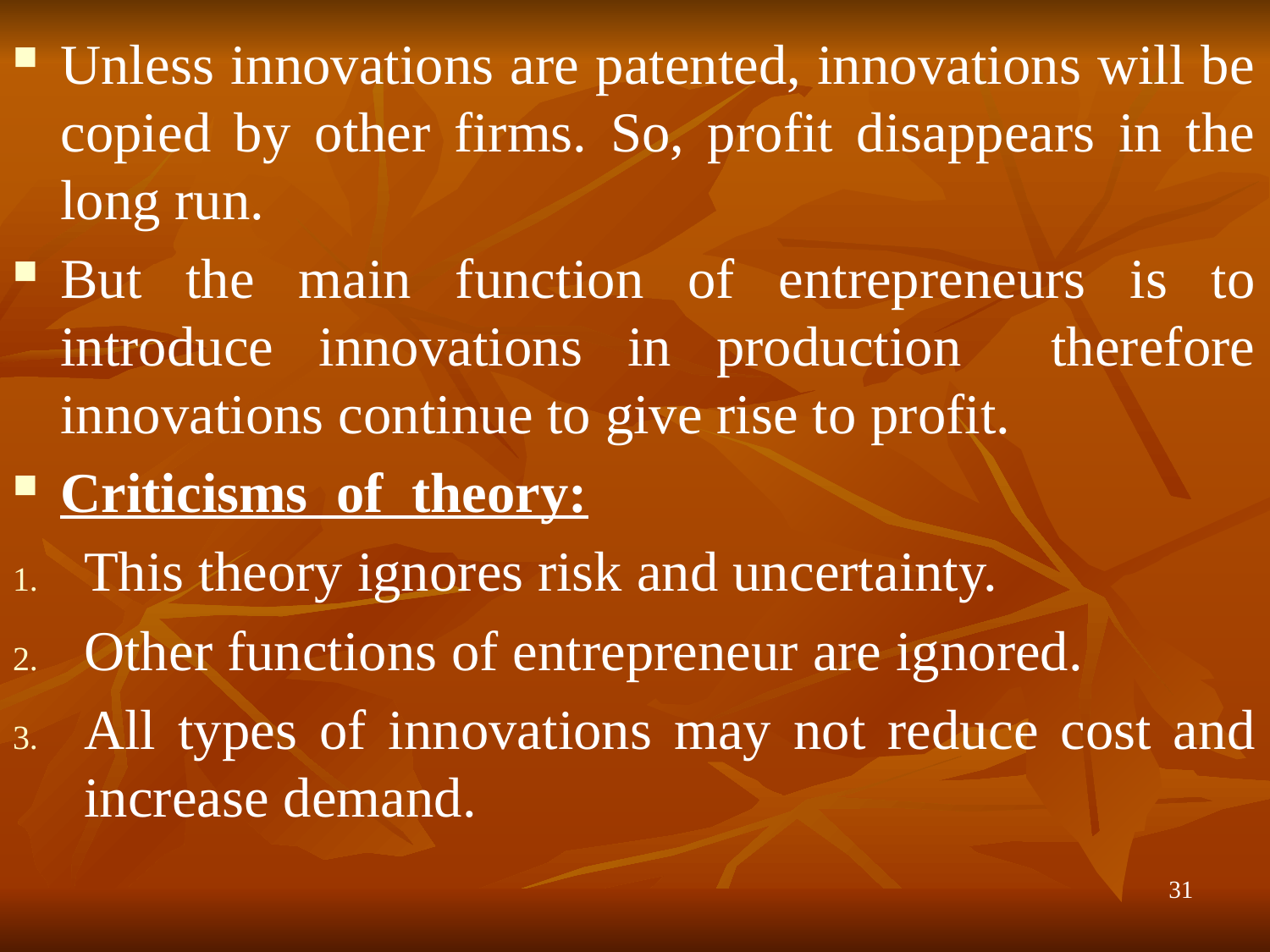

Unless innovations are patented, innovations will be copied by other firms. So, profit disappears in the long run.
But the main function of entrepreneurs is to introduce innovations in production  therefore innovations continue to give rise to profit.
Criticisms  of  theory:
This theory ignores risk and uncertainty.
Other functions of entrepreneur are ignored.
All types of innovations may not reduce cost and increase demand.
31